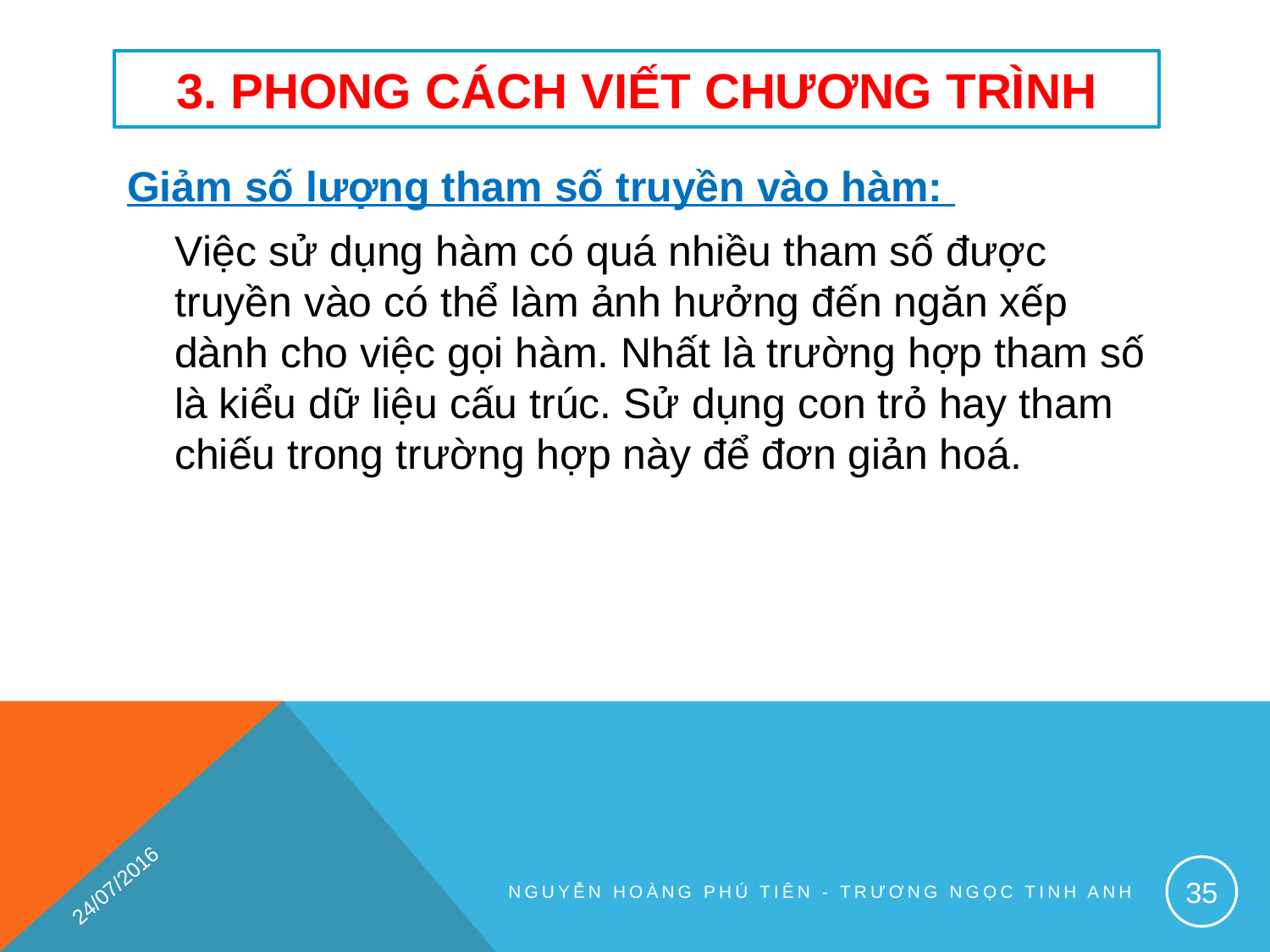

# 3. PHONG CÁCH VIẾT CHƯƠNG TRÌNh
Giảm số lượng tham số truyền vào hàm:
	Việc sử dụng hàm có quá nhiều tham số được truyền vào có thể làm ảnh hưởng đến ngăn xếp dành cho việc gọi hàm. Nhất là trường hợp tham số là kiểu dữ liệu cấu trúc. Sử dụng con trỏ hay tham chiếu trong trường hợp này để đơn giản hoá.

24/07/2016
35
Nguyễn Hoàng Phú Tiên - Trương Ngọc Tinh Anh